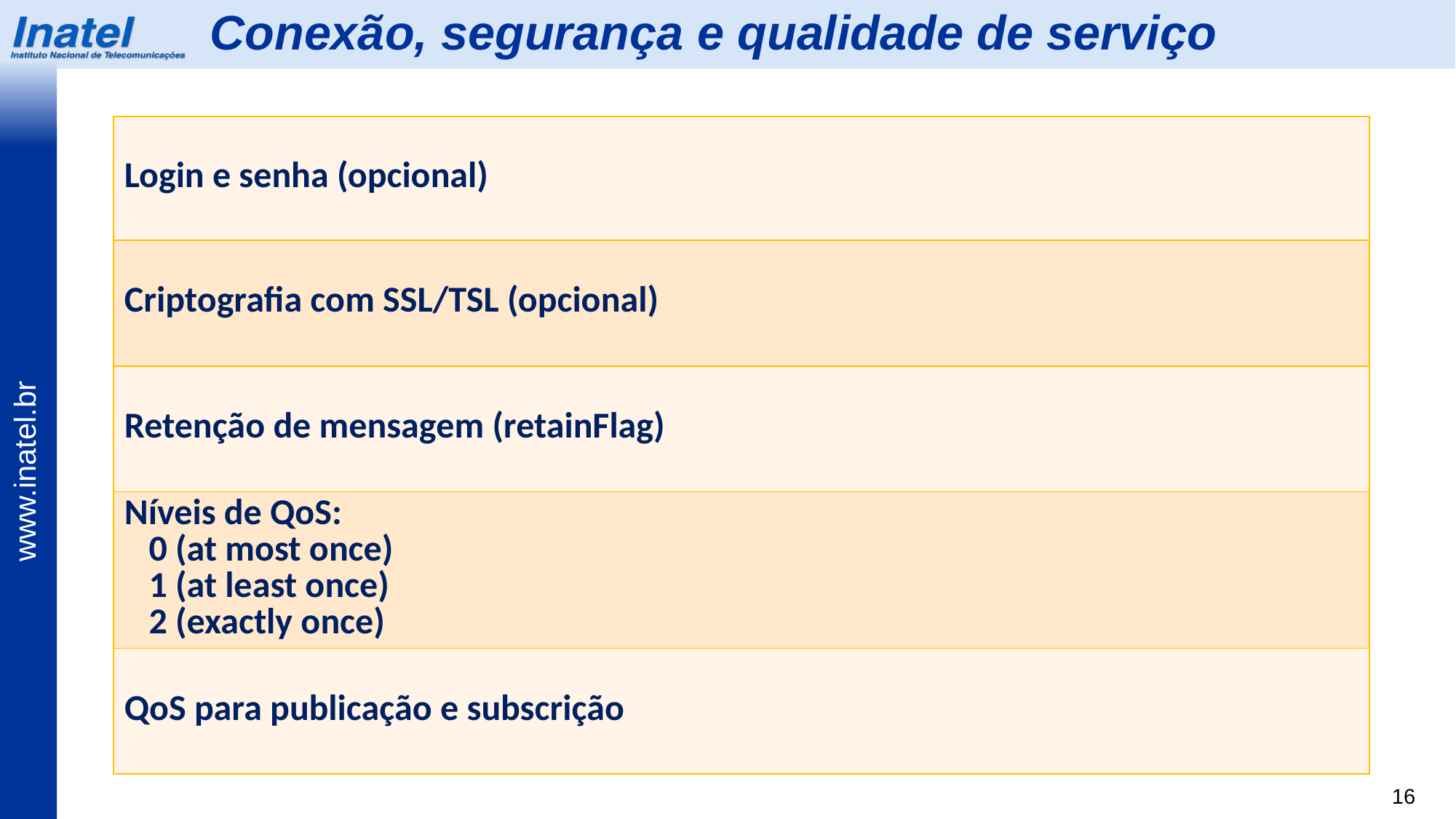

Conexão, segurança e qualidade de serviço
| Login e senha (opcional) |
| --- |
| Criptografia com SSL/TSL (opcional) |
| Retenção de mensagem (retainFlag) |
| Níveis de QoS: 0 (at most once) 1 (at least once) 2 (exactly once) |
| QoS para publicação e subscrição |